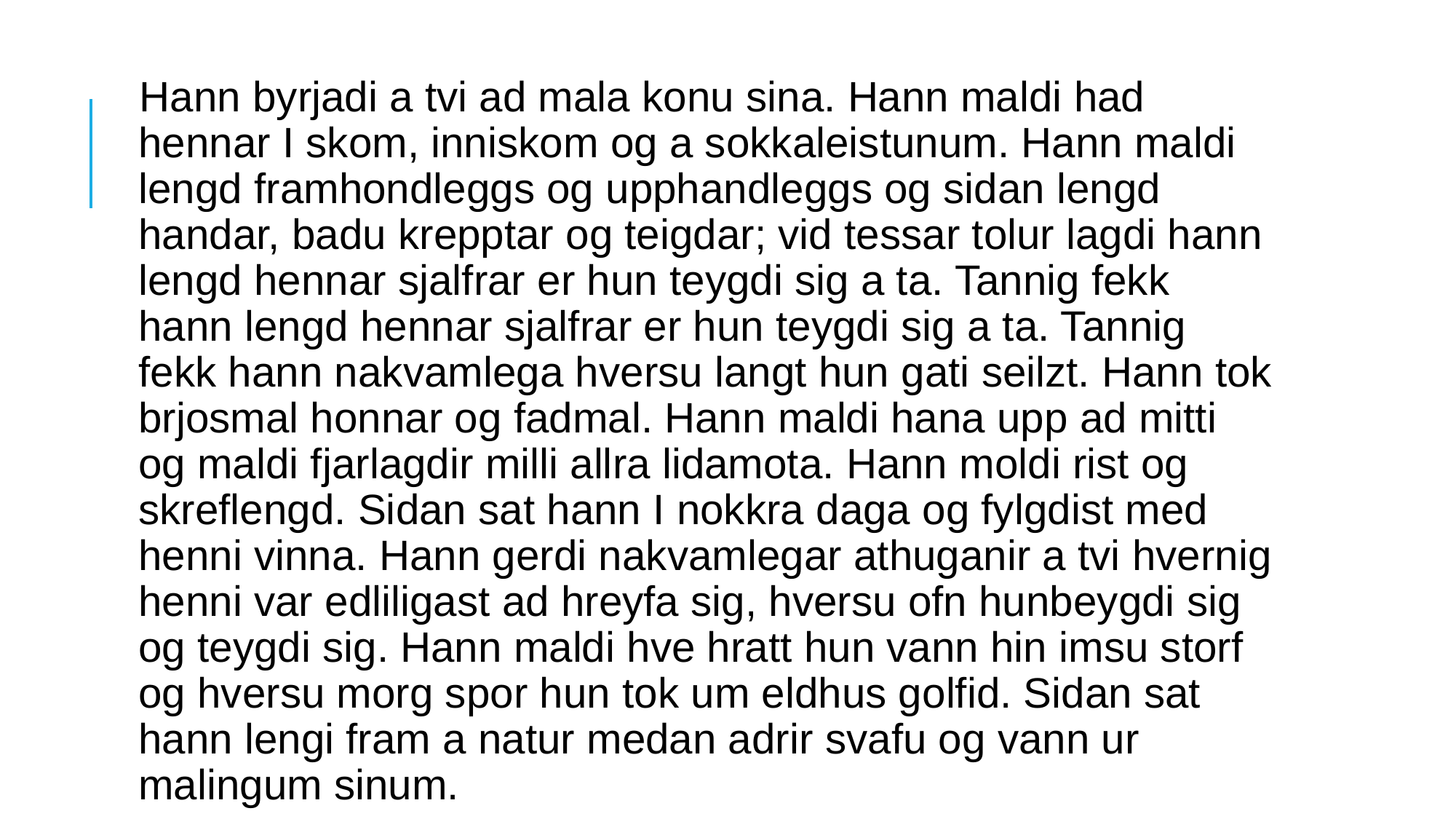

#
Hann byrjadi a tvi ad mala konu sina. Hann maldi had hennar I skom, inniskom og a sokkaleistunum. Hann maldi lengd framhondleggs og upphandleggs og sidan lengd handar, badu krepptar og teigdar; vid tessar tolur lagdi hann lengd hennar sjalfrar er hun teygdi sig a ta. Tannig fekk hann lengd hennar sjalfrar er hun teygdi sig a ta. Tannig fekk hann nakvamlega hversu langt hun gati seilzt. Hann tok brjosmal honnar og fadmal. Hann maldi hana upp ad mitti og maldi fjarlagdir milli allra lidamota. Hann moldi rist og skreflengd. Sidan sat hann I nokkra daga og fylgdist med henni vinna. Hann gerdi nakvamlegar athuganir a tvi hvernig henni var edliligast ad hreyfa sig, hversu ofn hunbeygdi sig og teygdi sig. Hann maldi hve hratt hun vann hin imsu storf og hversu morg spor hun tok um eldhus golfid. Sidan sat hann lengi fram a natur medan adrir svafu og vann ur malingum sinum.